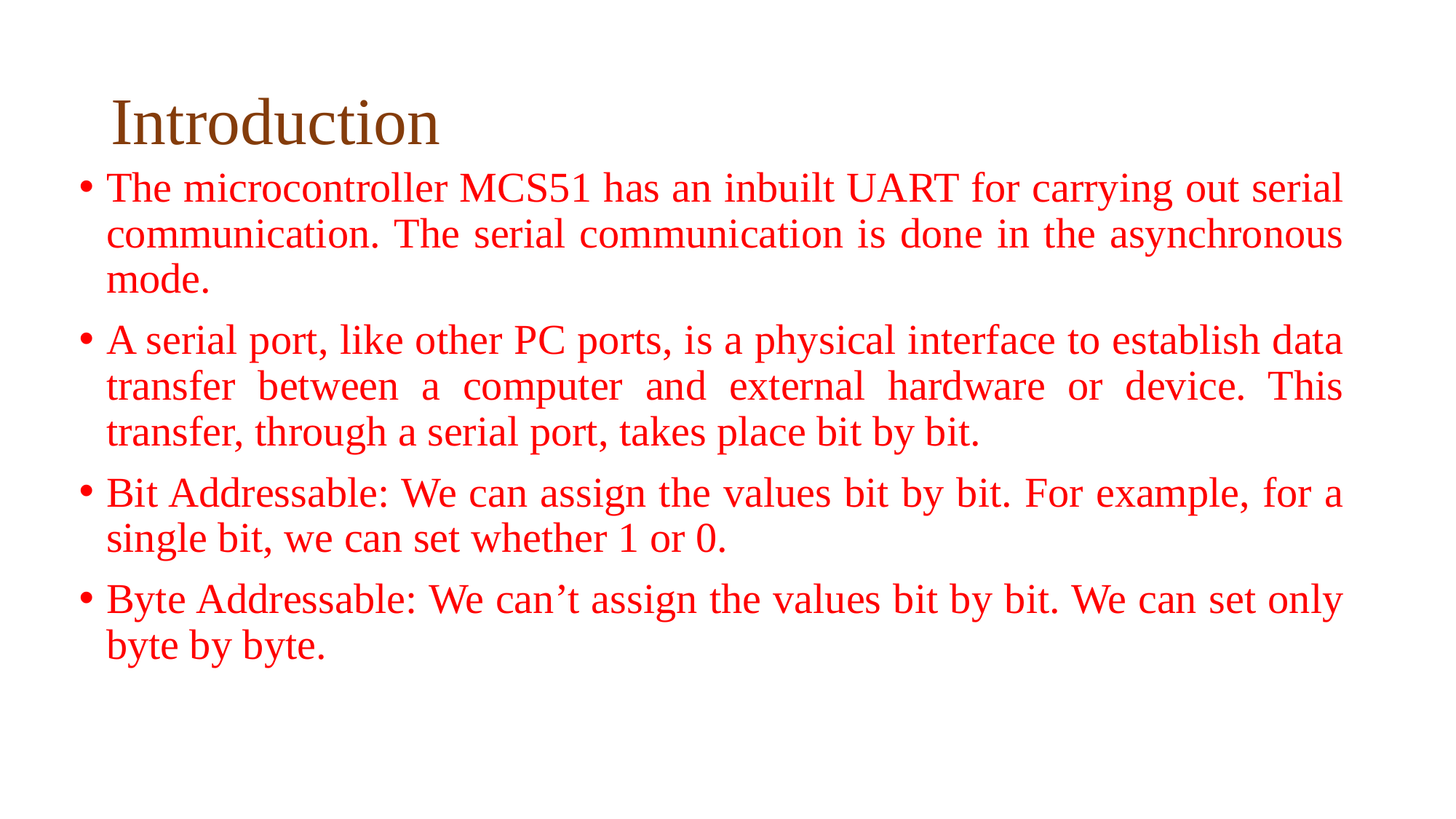

# Introduction
The microcontroller MCS51 has an inbuilt UART for carrying out serial communication. The serial communication is done in the asynchronous mode.
A serial port, like other PC ports, is a physical interface to establish data transfer between a computer and external hardware or device. This transfer, through a serial port, takes place bit by bit.
Bit Addressable: We can assign the values bit by bit. For example, for a single bit, we can set whether 1 or 0.
Byte Addressable: We can’t assign the values bit by bit. We can set only byte by byte.